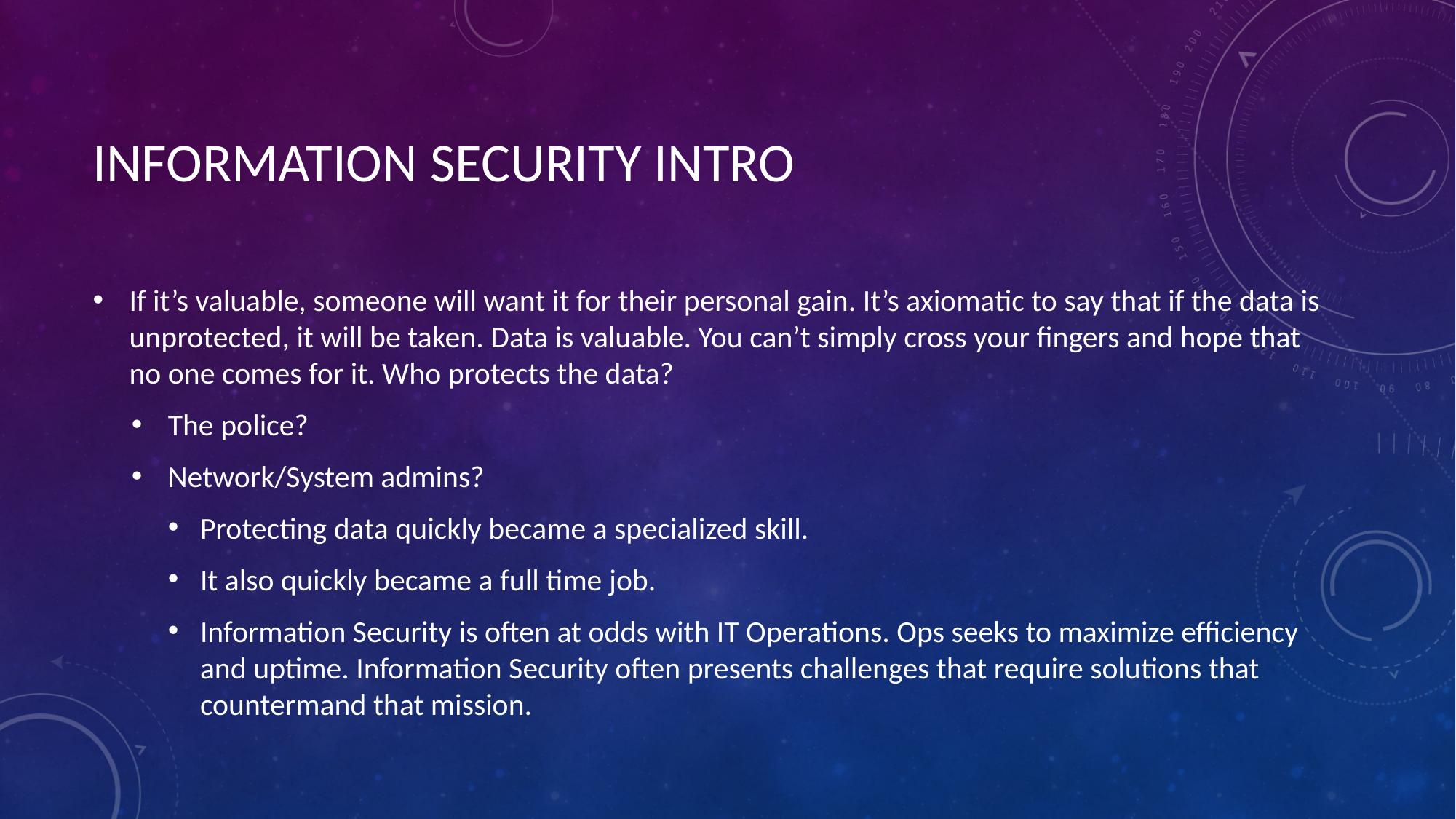

# Information Security Intro
If it’s valuable, someone will want it for their personal gain. It’s axiomatic to say that if the data is unprotected, it will be taken. Data is valuable. You can’t simply cross your fingers and hope that no one comes for it. Who protects the data?
The police?
Network/System admins?
Protecting data quickly became a specialized skill.
It also quickly became a full time job.
Information Security is often at odds with IT Operations. Ops seeks to maximize efficiency and uptime. Information Security often presents challenges that require solutions that countermand that mission.